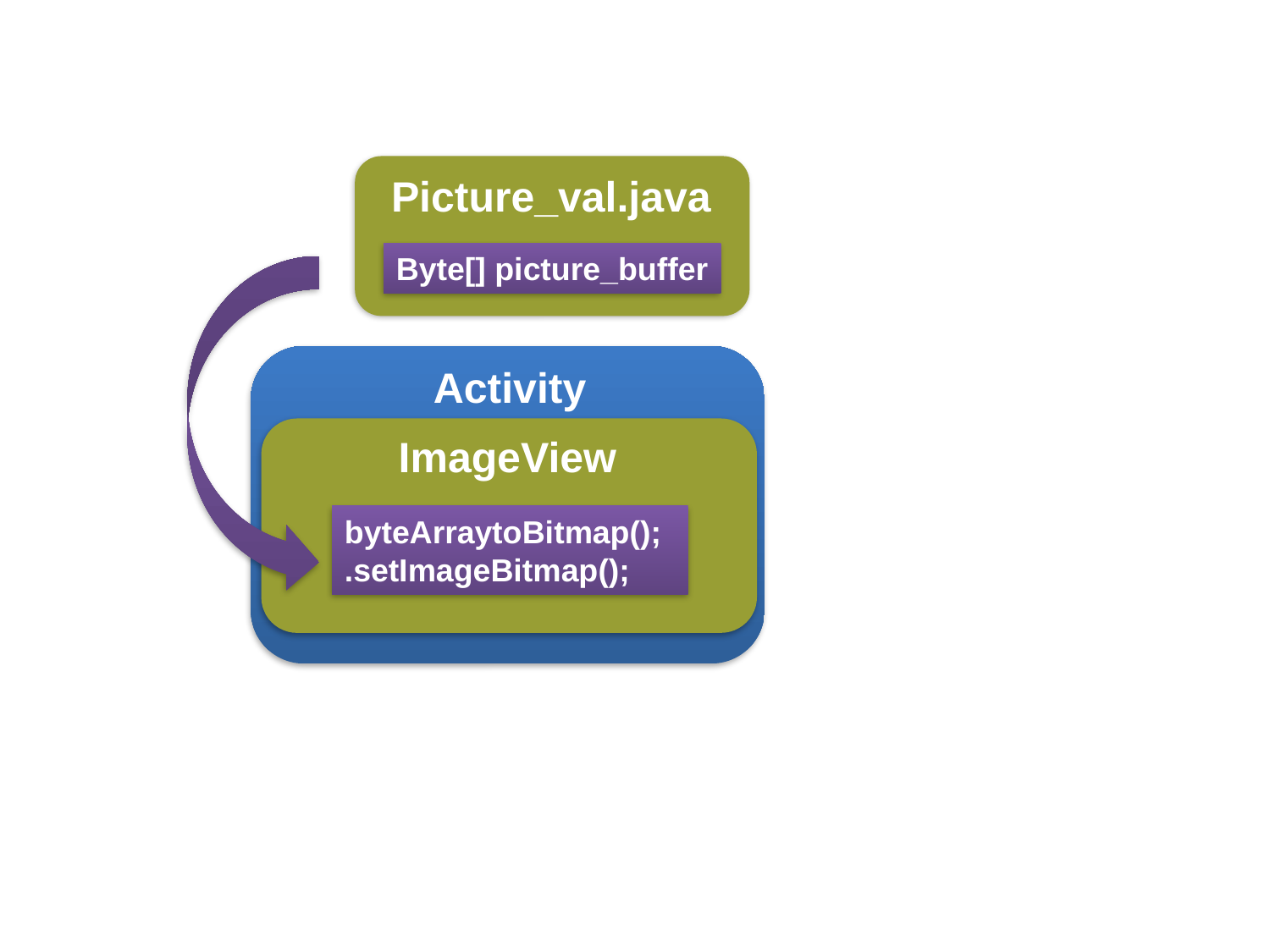

Picture_val.java
Byte[] picture_buffer

Activity

ImageView
byteArraytoBitmap();
.setImageBitmap();